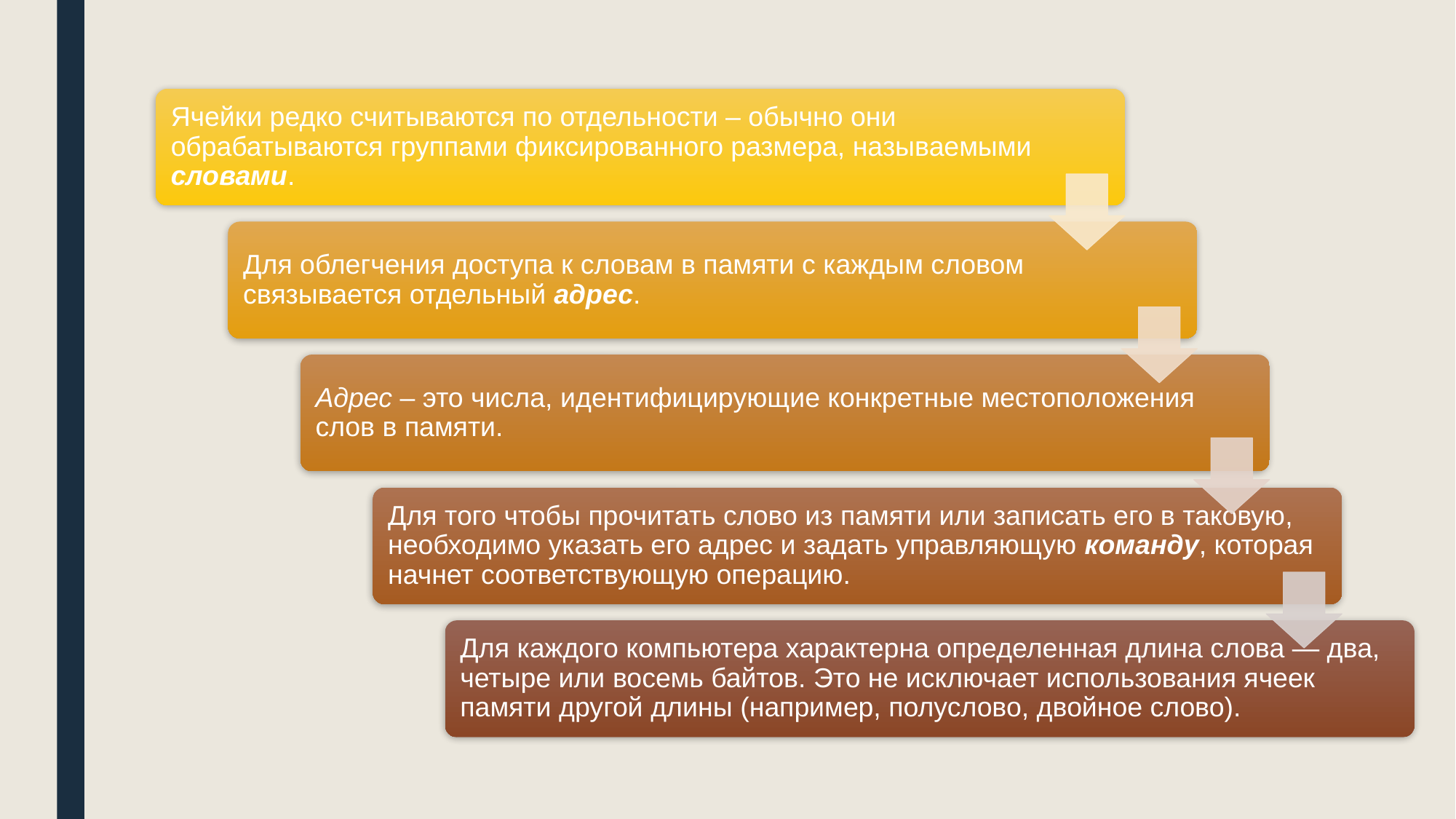

#
Ячейки редко считываются по отдельности – обычно они обрабатываются группами фиксированного размера, называемыми словами.
Для облегчения доступа к словам в памяти с каждым словом связывается отдельный адрес.
Адрес – это числа, идентифицирующие конкретные местоположения слов в памяти.
Для того чтобы прочитать слово из памяти или записать его в таковую, необходимо указать его адрес и задать управляющую команду, которая начнет соответствующую операцию.
Для каждого компьютера характерна определенная длина слова — два, четыре или восемь байтов. Это не исключает использования ячеек памяти другой длины (например, полуслово, двойное слово).